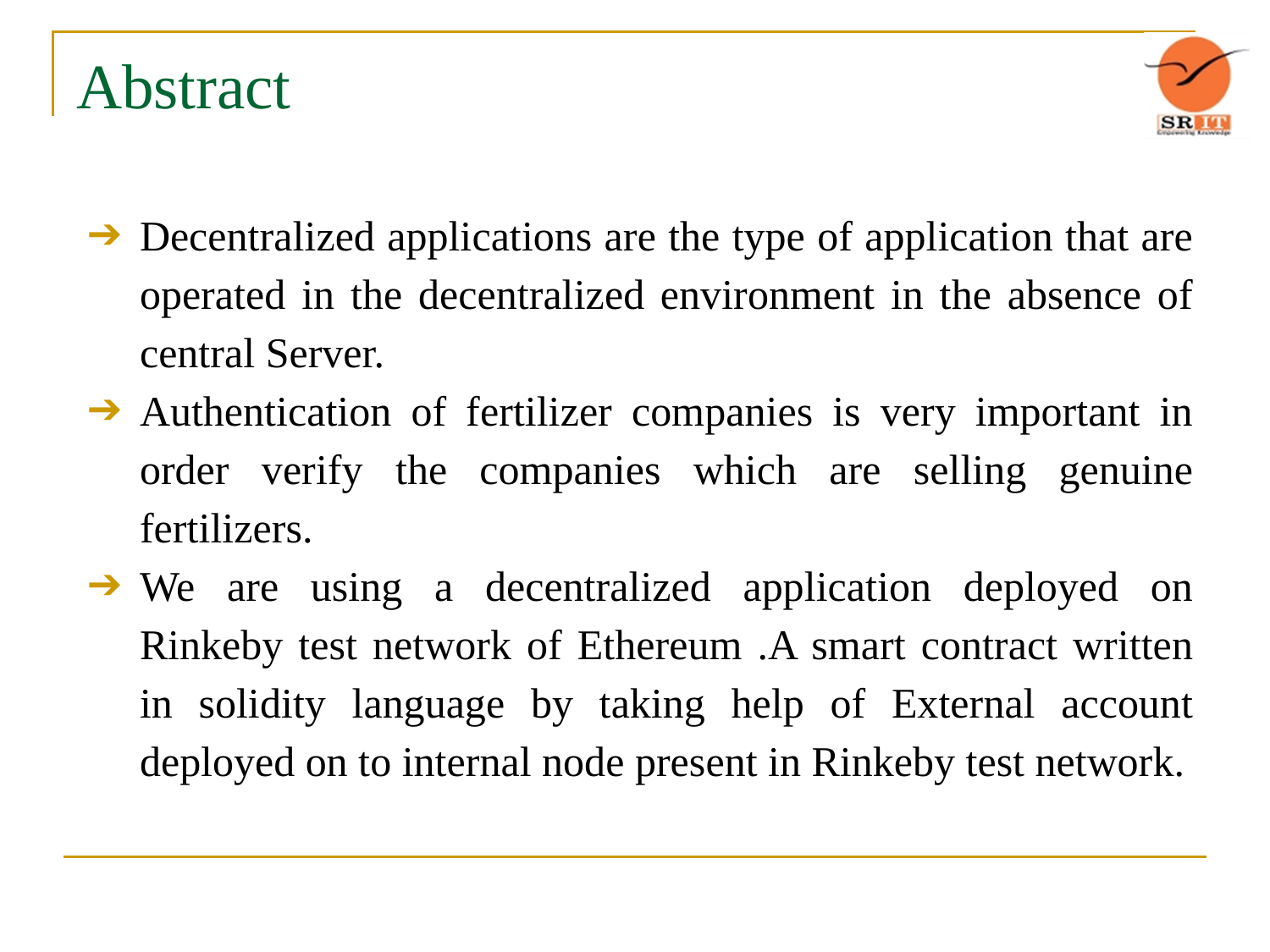

# Abstract
Decentralized applications are the type of application that are operated in the decentralized environment in the absence of central Server.
Authentication of fertilizer companies is very important in order verify the companies which are selling genuine fertilizers.
We are using a decentralized application deployed on Rinkeby test network of Ethereum .A smart contract written in solidity language by taking help of External account deployed on to internal node present in Rinkeby test network.